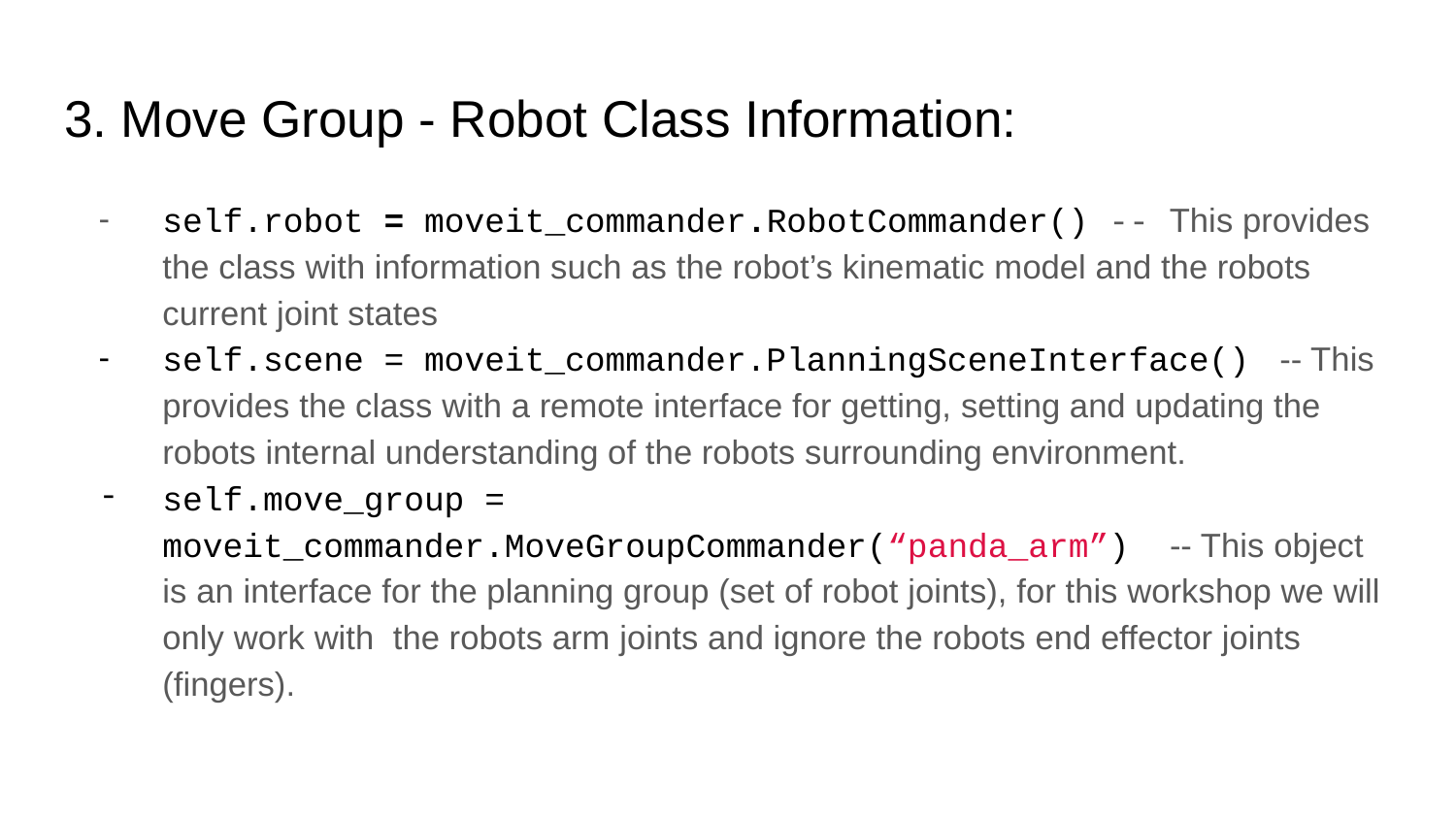

# 3. Move Group - Robot Class Information:

self.robot = moveit_commander.RobotCommander() -- This provides the class with information such as the robot’s kinematic model and the robots current joint states
self.scene = moveit_commander.PlanningSceneInterface()  -- This provides the class with a remote interface for getting, setting and updating the robots internal understanding of the robots surrounding environment.
self.move_group = moveit_commander.MoveGroupCommander(“panda_arm”)  -- This object is an interface for the planning group (set of robot joints), for this workshop we will only work with  the robots arm joints and ignore the robots end effector joints (fingers).